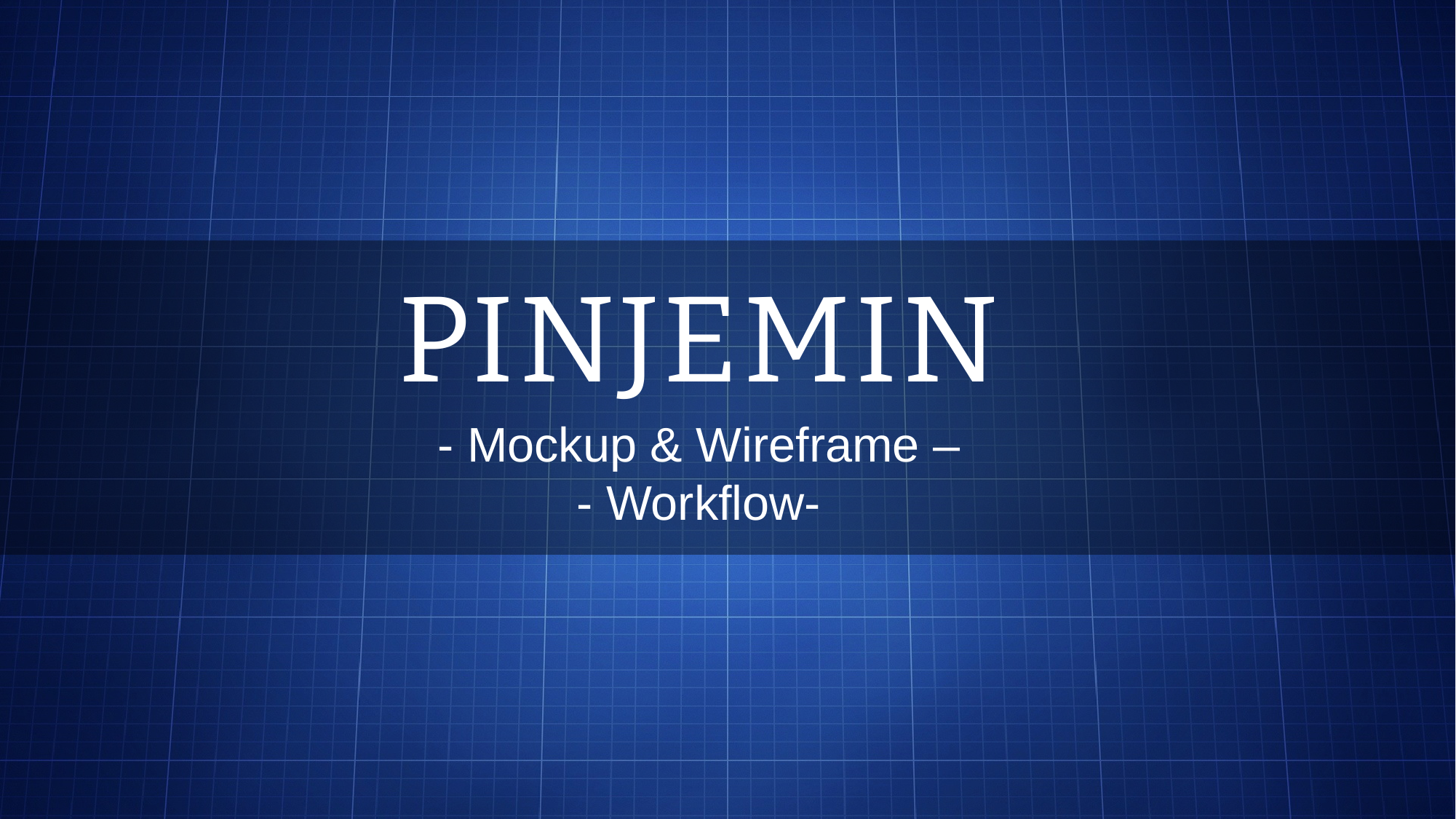

PINJEMIN
- Mockup & Wireframe –
- Workflow-